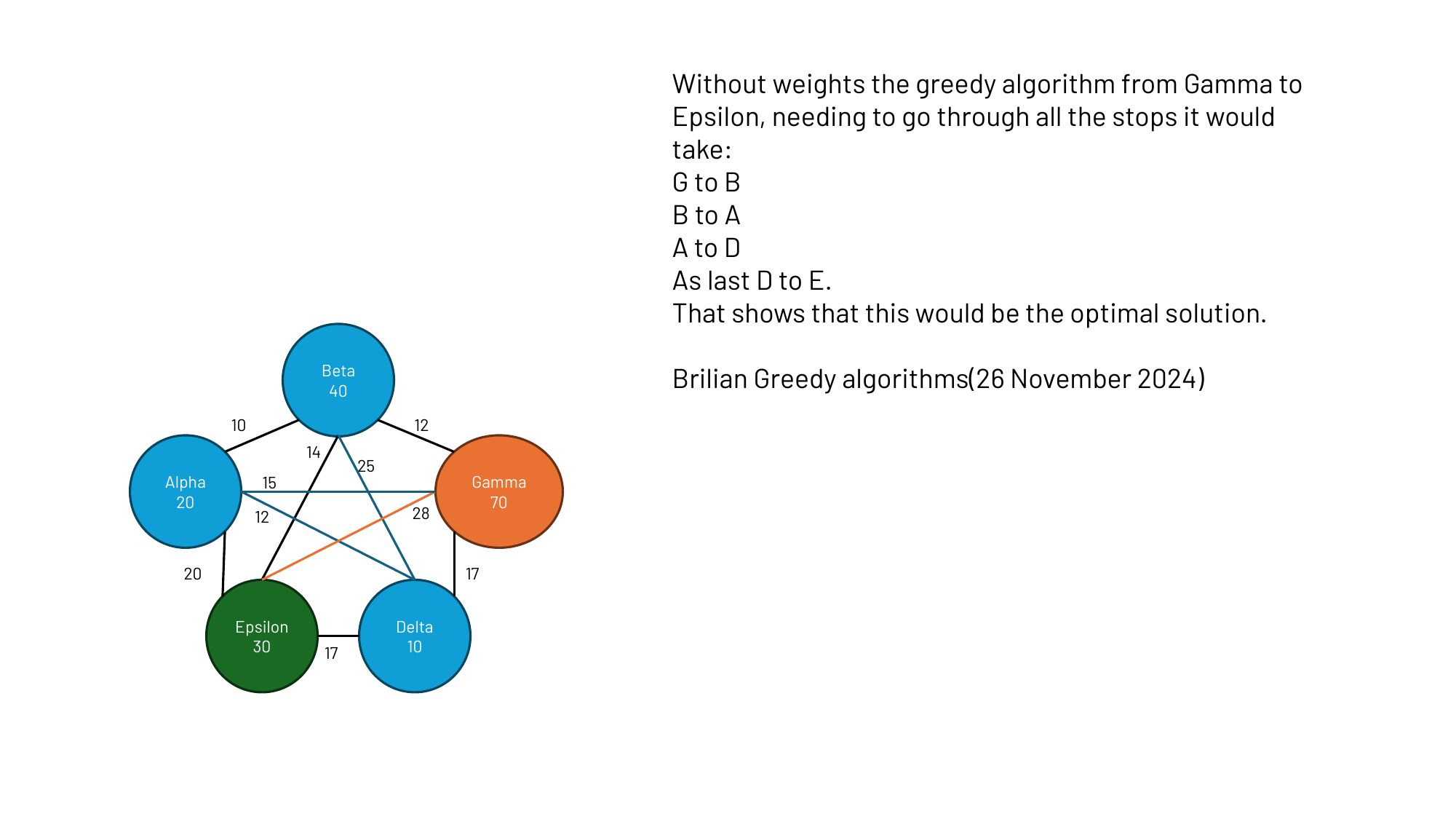

Without weights the greedy algorithm from Gamma to Epsilon, needing to go through all the stops it would take:
G to B
B to A
A to D
As last D to E.
That shows that this would be the optimal solution.

Brilian Greedy algorithms(26 November 2024)
Beta
40
10
12
Alpha 20
Gamma
70
14
25
15
28
12
17
20
Epsilon 30
Delta
10
17